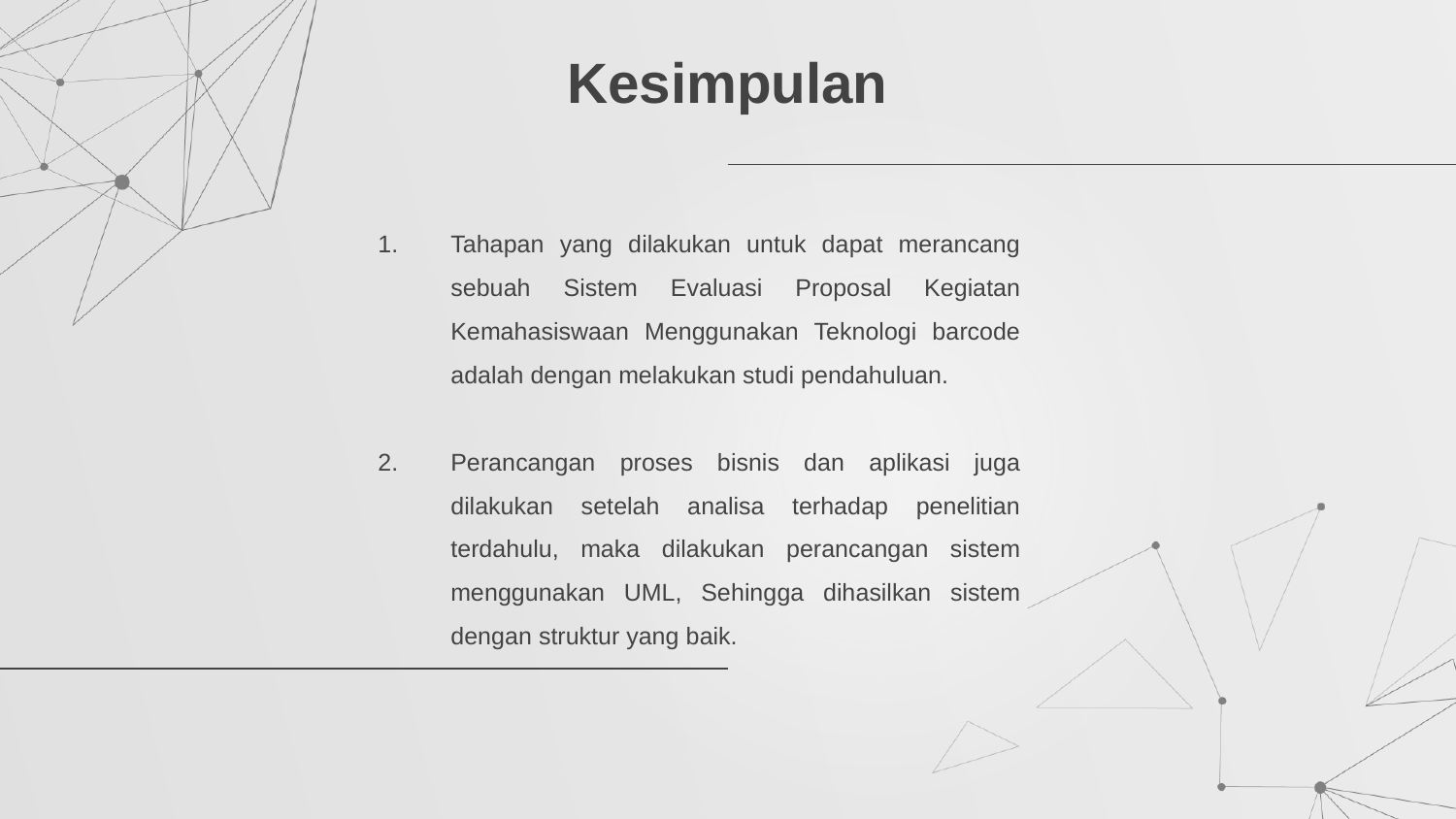

# Kesimpulan
Tahapan yang dilakukan untuk dapat merancang sebuah Sistem Evaluasi Proposal Kegiatan Kemahasiswaan Menggunakan Teknologi barcode adalah dengan melakukan studi pendahuluan.

Perancangan proses bisnis dan aplikasi juga dilakukan setelah analisa terhadap penelitian terdahulu, maka dilakukan perancangan sistem menggunakan UML, Sehingga dihasilkan sistem dengan struktur yang baik.